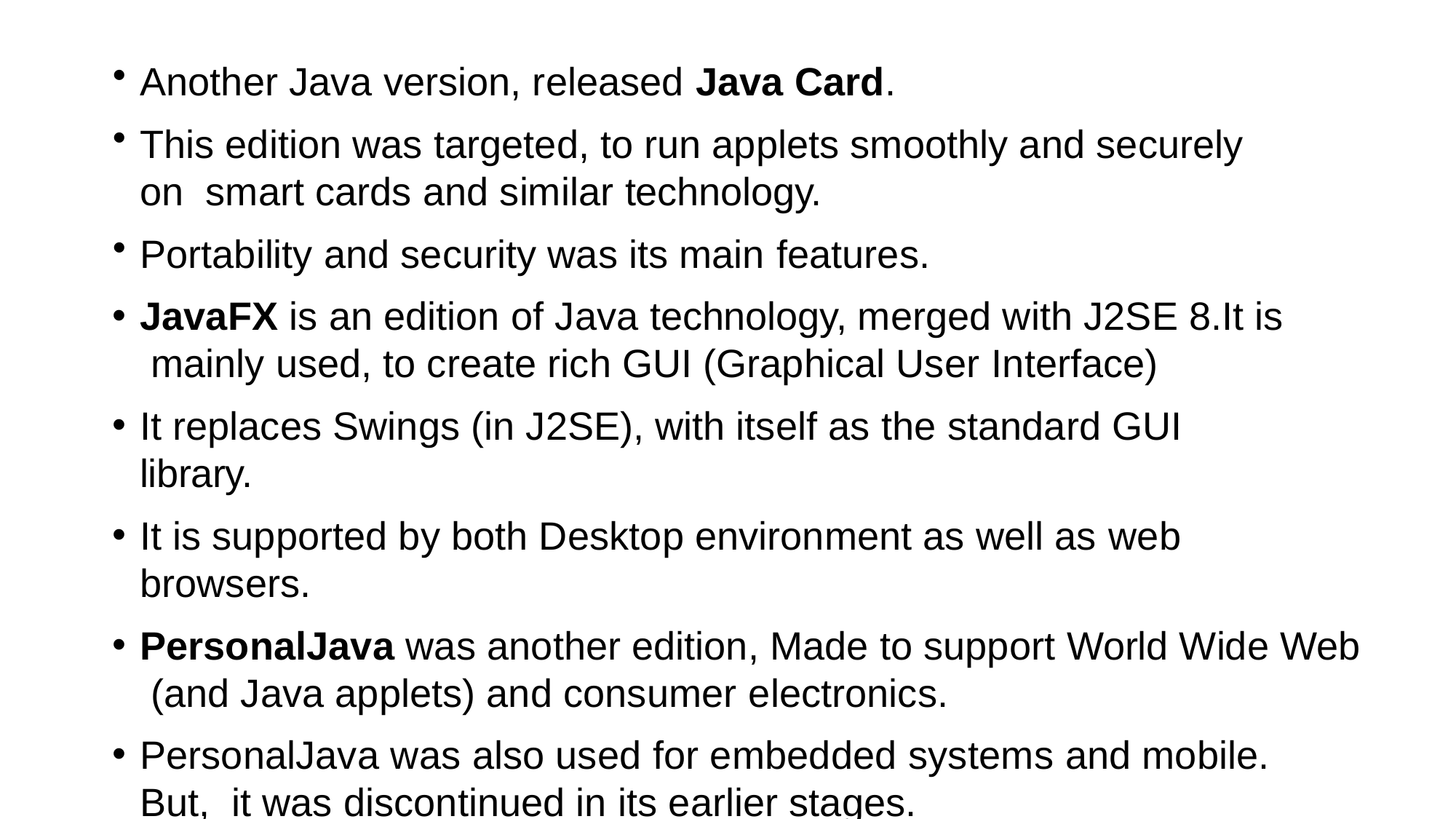

Another Java version, released Java Card.
This edition was targeted, to run applets smoothly and securely on  smart cards and similar technology.
Portability and security was its main features.
JavaFX is an edition of Java technology, merged with J2SE 8.It is  mainly used, to create rich GUI (Graphical User Interface)
It replaces Swings (in J2SE), with itself as the standard GUI library.
It is supported by both Desktop environment as well as web browsers.
PersonalJava was another edition, Made to support World Wide Web  (and Java applets) and consumer electronics.
PersonalJava was also used for embedded systems and mobile. But,  it was discontinued in its earlier stages.